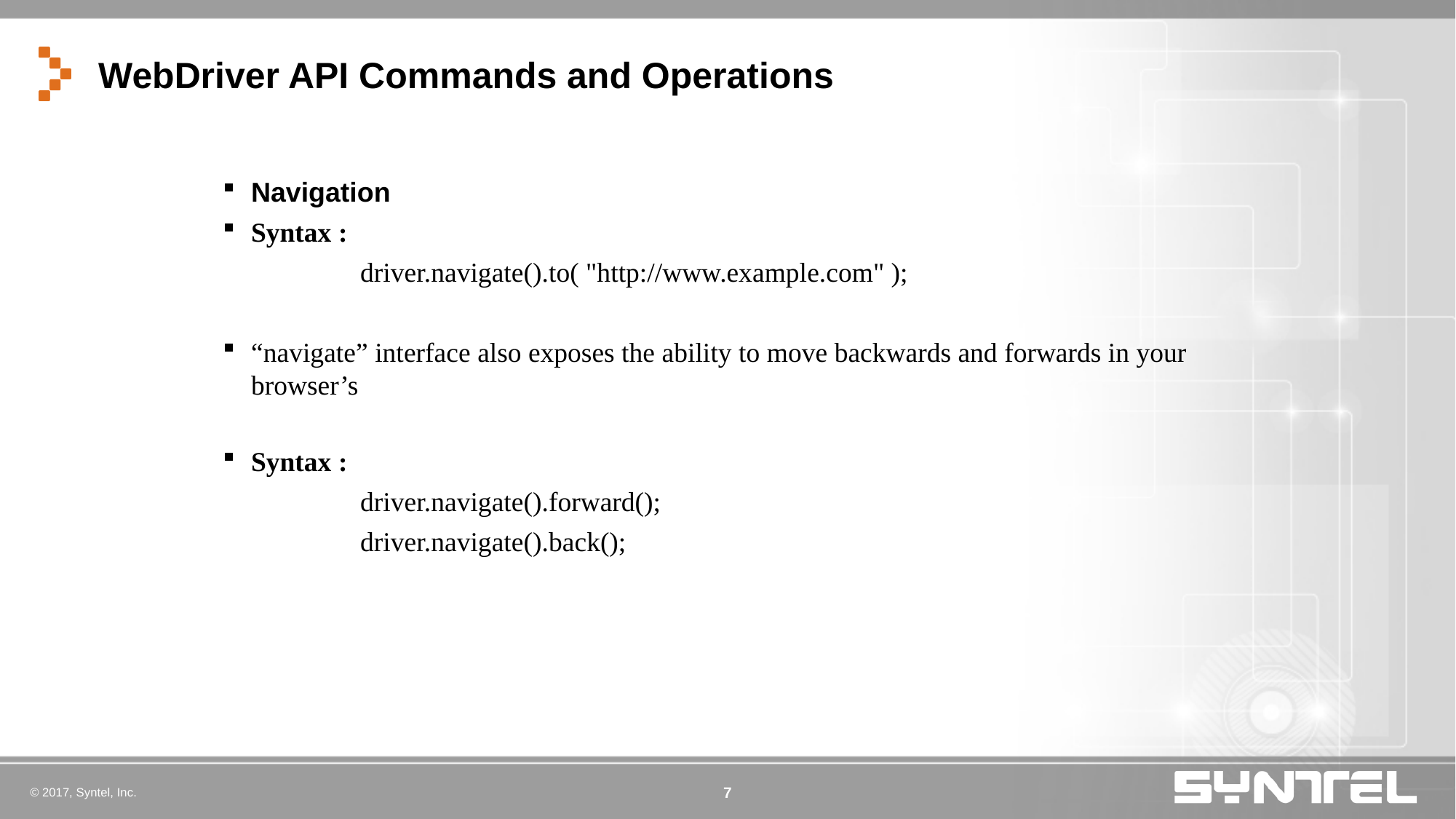

# WebDriver API Commands and Operations

Navigation
Syntax :
		driver.navigate().to( "http://www.example.com" );

“navigate” interface also exposes the ability to move backwards and forwards in your browser’s

Syntax :
		driver.navigate().forward();
		driver.navigate().back();